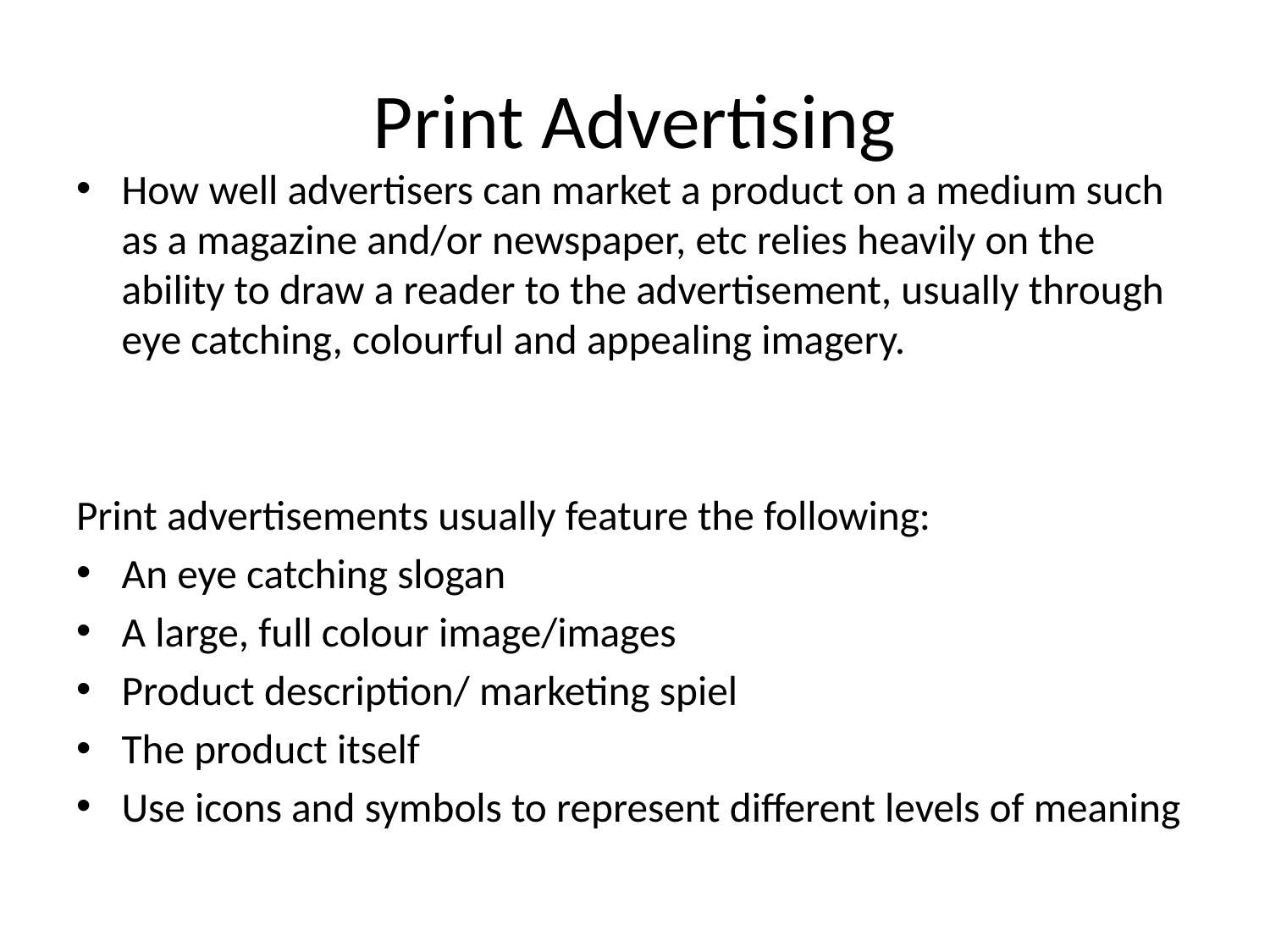

# Print Advertising
How well advertisers can market a product on a medium such as a magazine and/or newspaper, etc relies heavily on the ability to draw a reader to the advertisement, usually through eye catching, colourful and appealing imagery.

Print advertisements usually feature the following:
An eye catching slogan
A large, full colour image/images
Product description/ marketing spiel
The product itself
Use icons and symbols to represent different levels of meaning